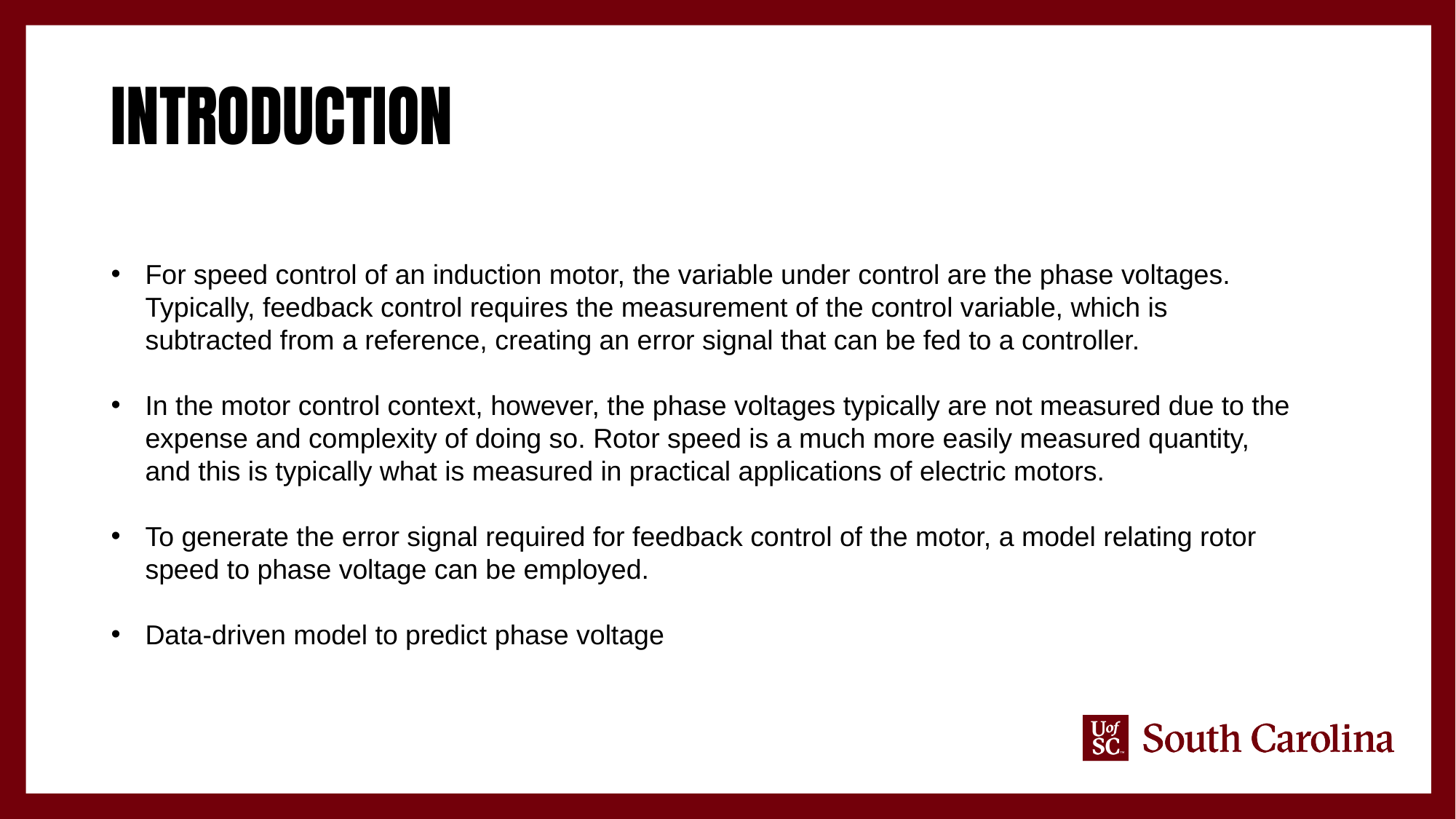

# introduction

For speed control of an induction motor, the variable under control are the phase voltages. Typically, feedback control requires the measurement of the control variable, which is subtracted from a reference, creating an error signal that can be fed to a controller.

In the motor control context, however, the phase voltages typically are not measured due to the expense and complexity of doing so. Rotor speed is a much more easily measured quantity, and this is typically what is measured in practical applications of electric motors.

To generate the error signal required for feedback control of the motor, a model relating rotor speed to phase voltage can be employed.

Data-driven model to predict phase voltage